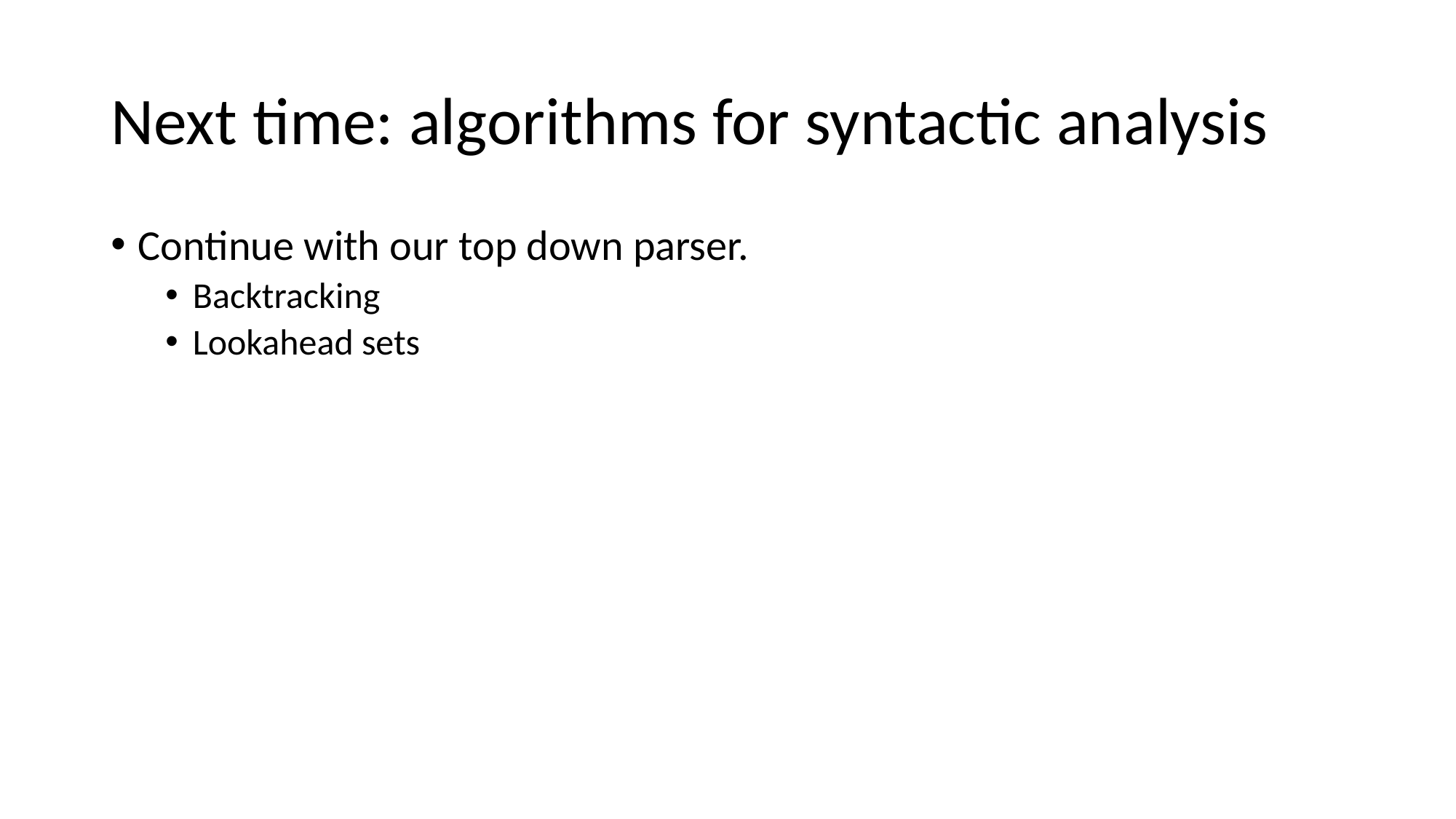

# Next time: algorithms for syntactic analysis
Continue with our top down parser.
Backtracking
Lookahead sets